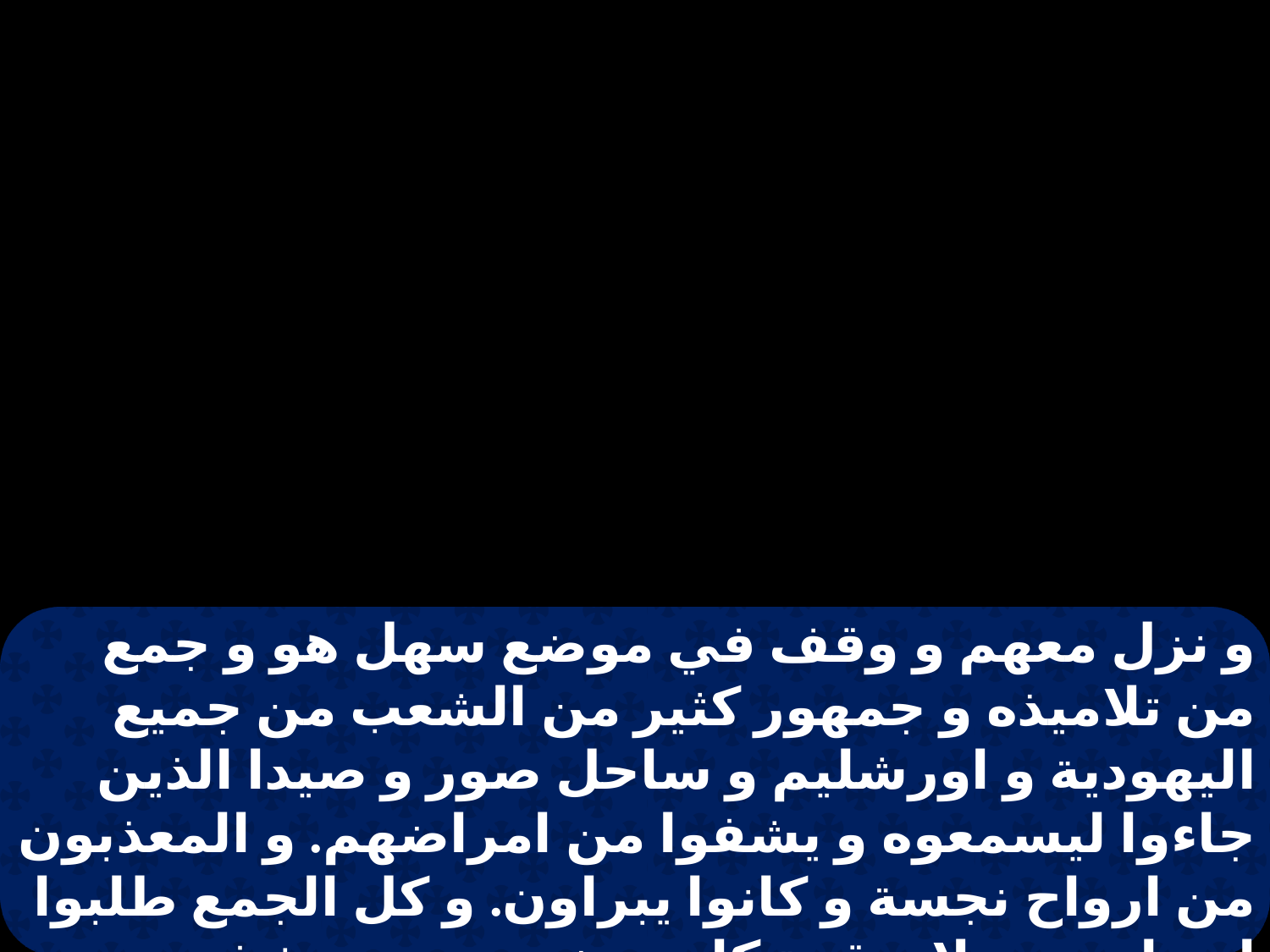

و نزل معهم و وقف في موضع سهل هو و جمع من تلاميذه و جمهور كثير من الشعب من جميع اليهودية و اورشليم و ساحل صور و صيدا الذين جاءوا ليسمعوه و يشفوا من امراضهم. و المعذبون من ارواح نجسة و كانوا يبراون. و كل الجمع طلبوا ان يلمسوه لان قوة كانت تخرج منه و تشفي الجميع. و رفع عينيه الى تلاميذه و قال طوباكم ايها المساكين